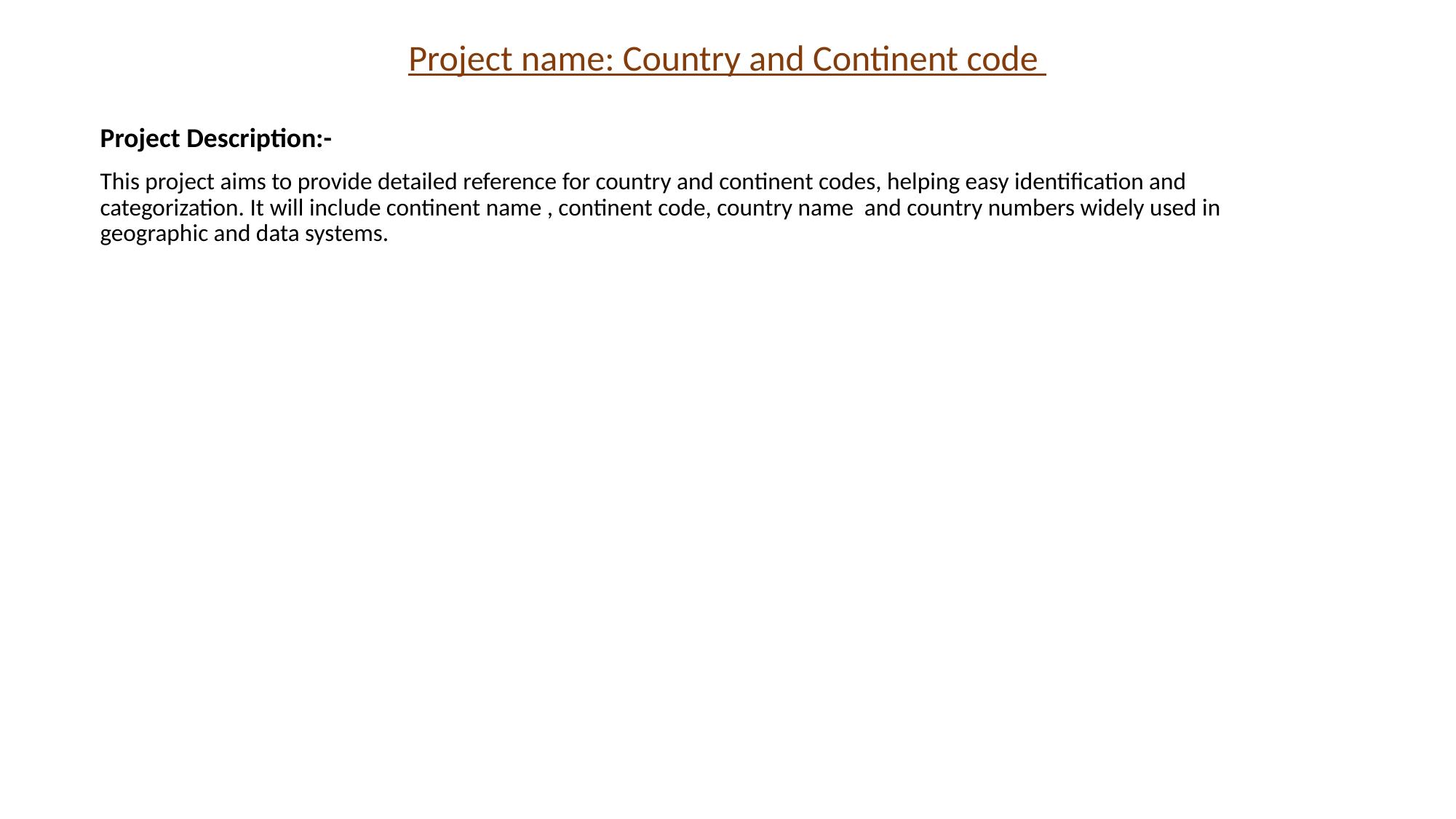

# Project name: Country and Continent code
Project Description:-
This project aims to provide detailed reference for country and continent codes, helping easy identification and categorization. It will include continent name , continent code, country name  and country numbers widely used in geographic and data systems.